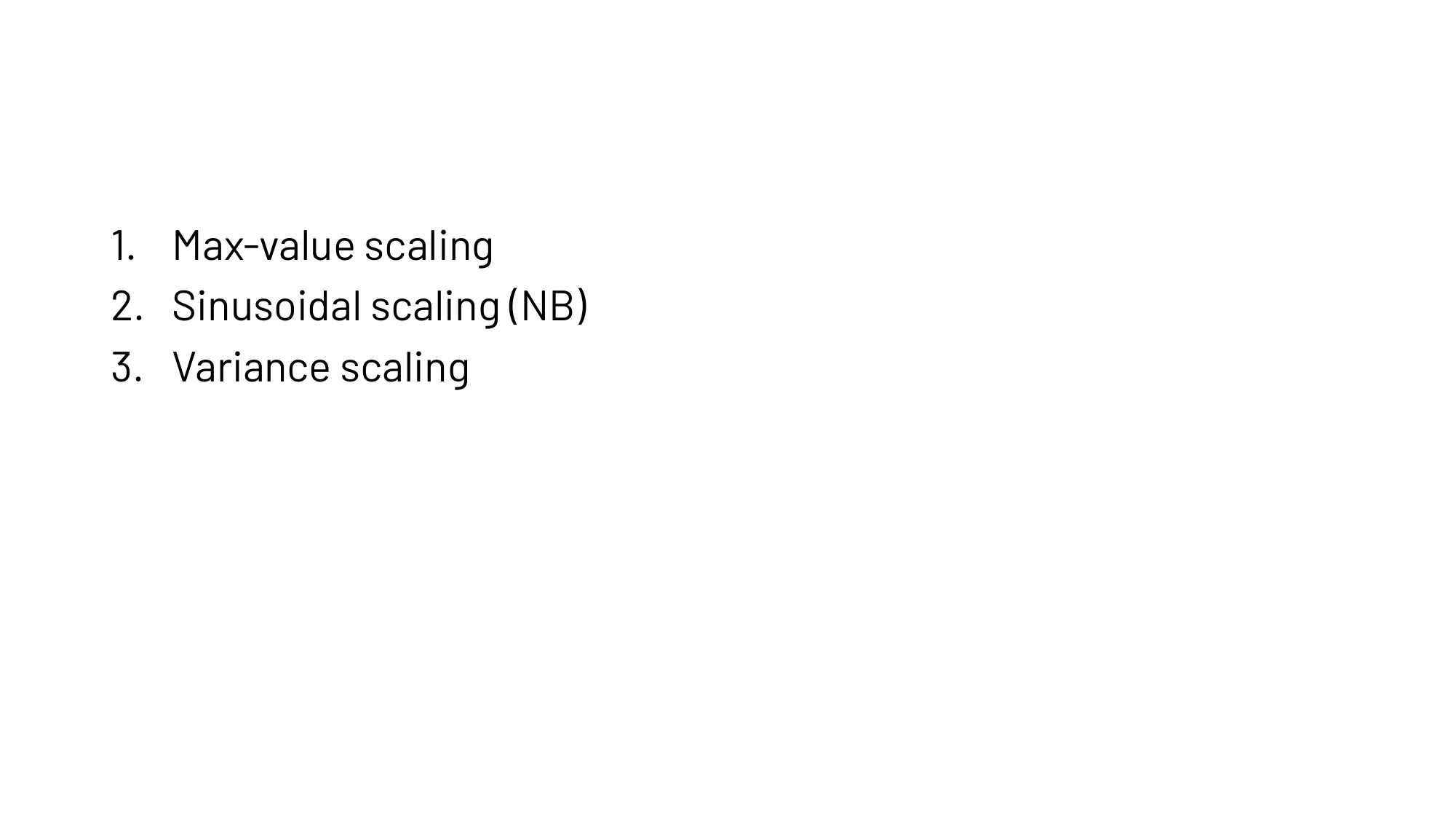

#
Max-value scaling
Sinusoidal scaling (NB)
Variance scaling